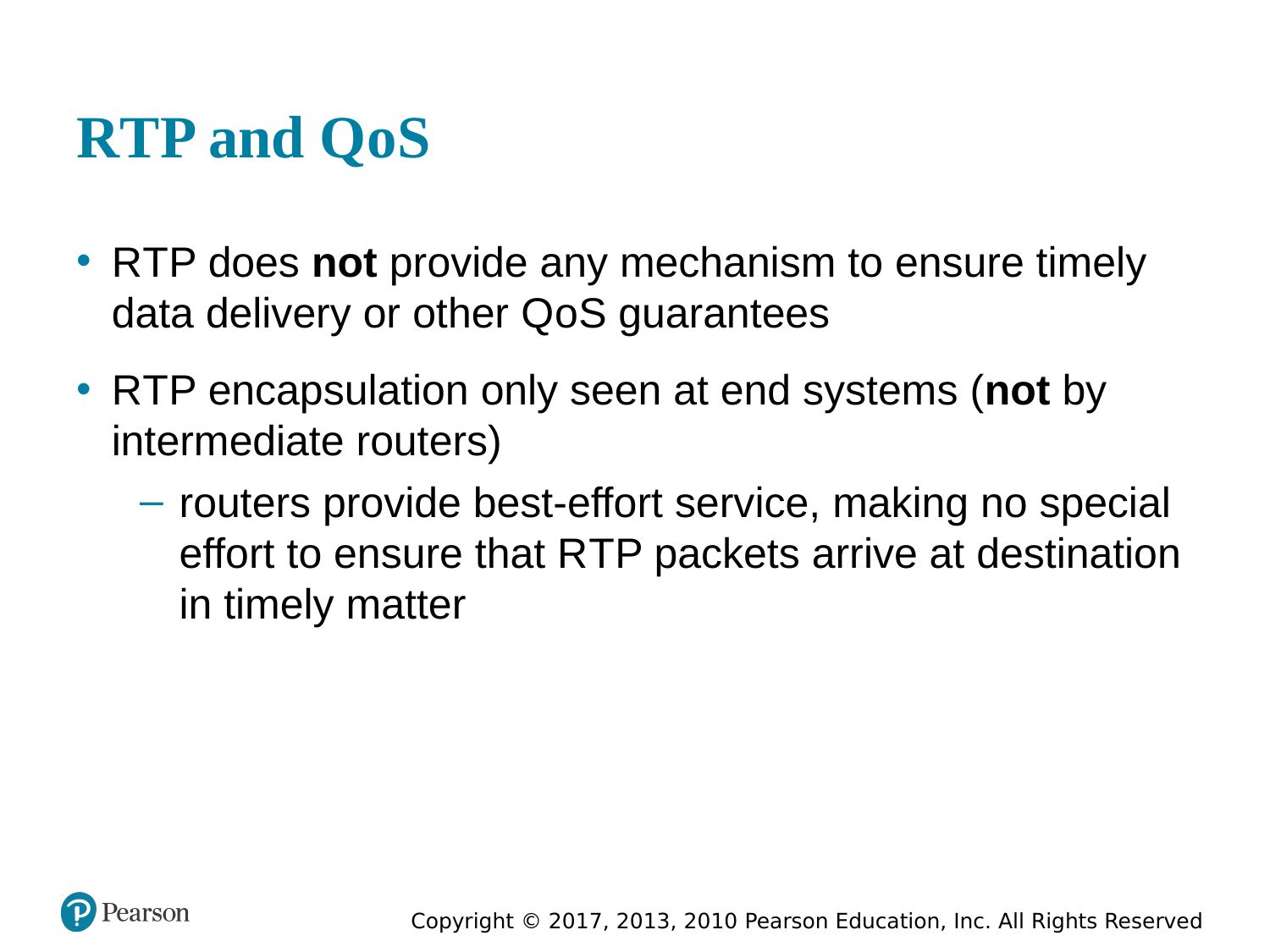

# R T P and Q o S
R T P does not provide any mechanism to ensure timely data delivery or other Q o S guarantees
R T P encapsulation only seen at end systems (not by intermediate routers)
routers provide best-effort service, making no special effort to ensure that R T P packets arrive at destination in timely matter